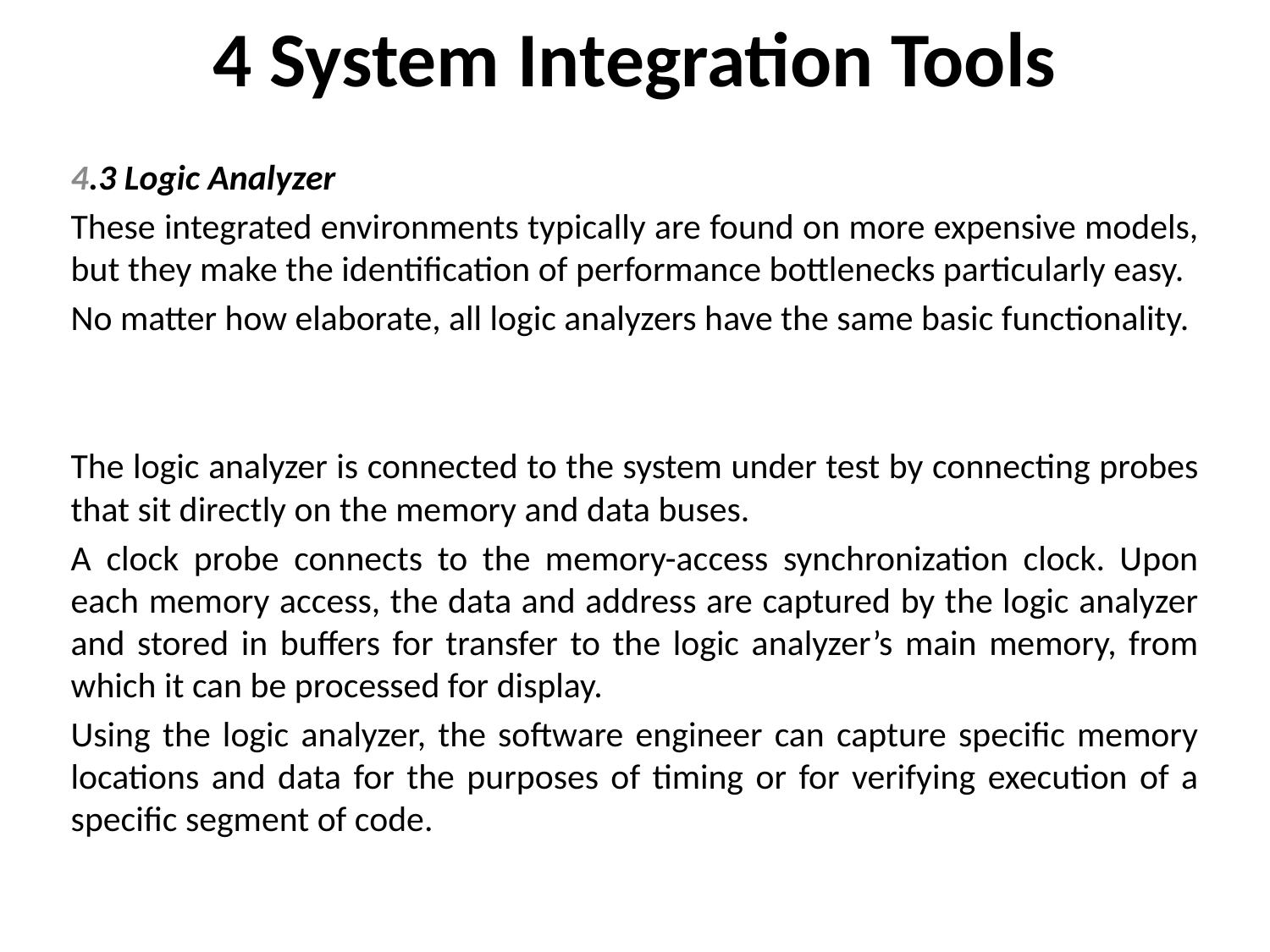

# 4 System Integration Tools
4.3 Logic Analyzer
These integrated environments typically are found on more expensive models, but they make the identification of performance bottlenecks particularly easy.
No matter how elaborate, all logic analyzers have the same basic functionality.

The logic analyzer is connected to the system under test by connecting probes that sit directly on the memory and data buses.
A clock probe connects to the memory-access synchronization clock. Upon each memory access, the data and address are captured by the logic analyzer and stored in buffers for transfer to the logic analyzer’s main memory, from which it can be processed for display.
Using the logic analyzer, the software engineer can capture specific memory locations and data for the purposes of timing or for verifying execution of a specific segment of code.